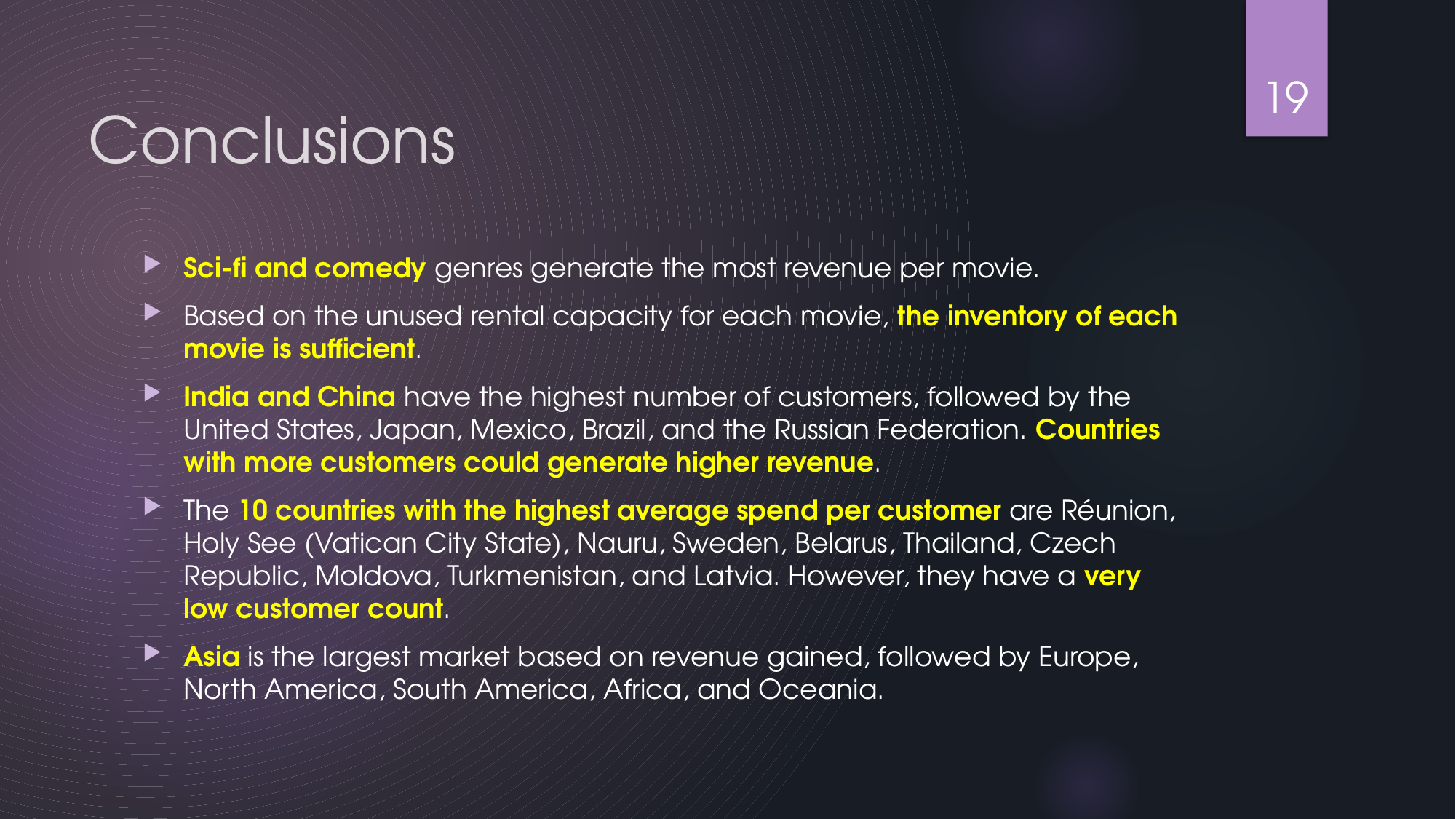

19
# Conclusions
Sci-fi and comedy genres generate the most revenue per movie.
Based on the unused rental capacity for each movie, the inventory of each movie is sufficient.
India and China have the highest number of customers, followed by the United States, Japan, Mexico, Brazil, and the Russian Federation. Countries with more customers could generate higher revenue.
The 10 countries with the highest average spend per customer are Réunion, Holy See (Vatican City State), Nauru, Sweden, Belarus, Thailand, Czech Republic, Moldova, Turkmenistan, and Latvia. However, they have a very low customer count.
Asia is the largest market based on revenue gained, followed by Europe, North America, South America, Africa, and Oceania.